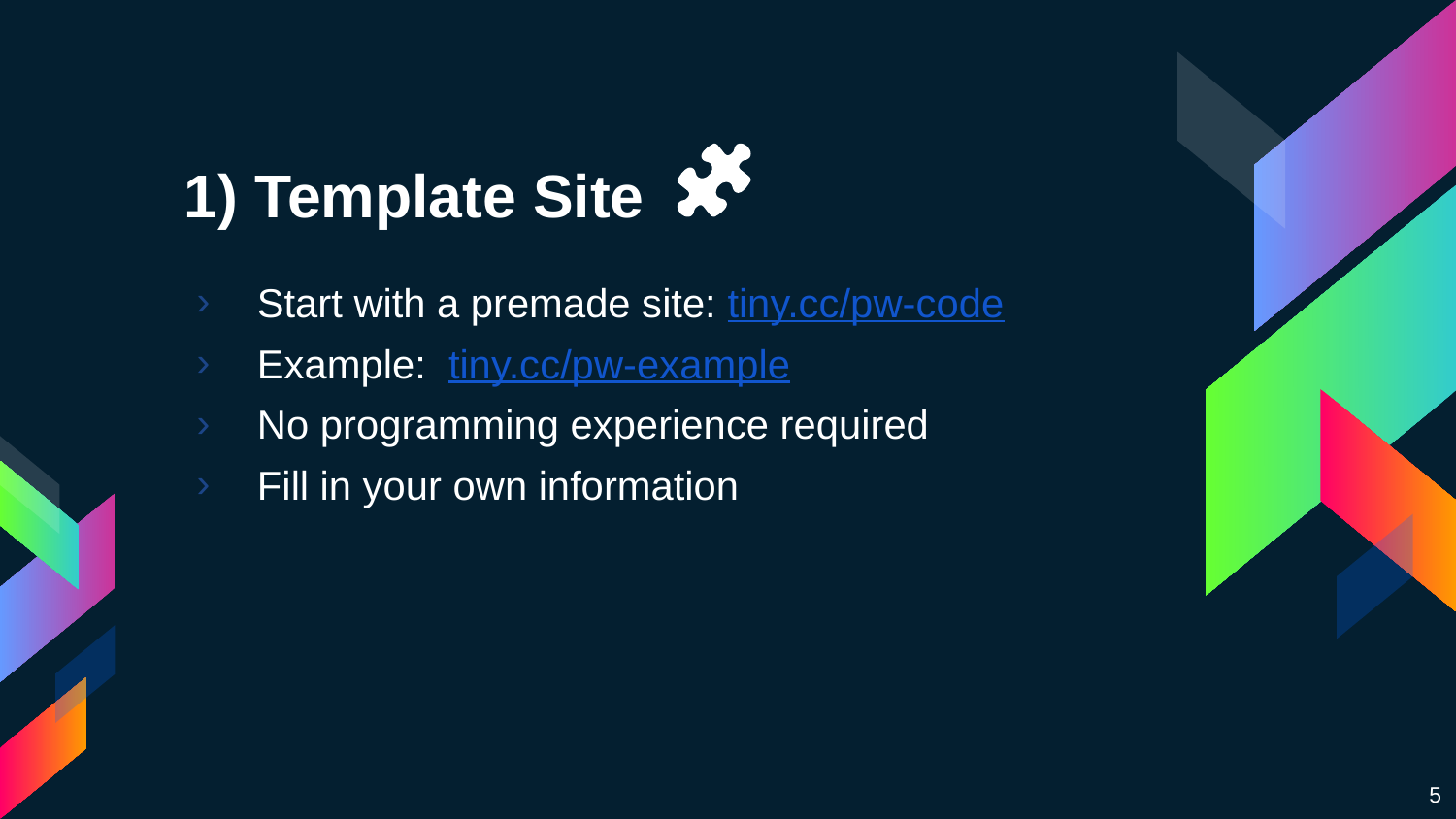

# 1) Template Site

Start with a premade site: tiny.cc/pw-code
Example:  tiny.cc/pw-example
No programming experience required
Fill in your own information
5